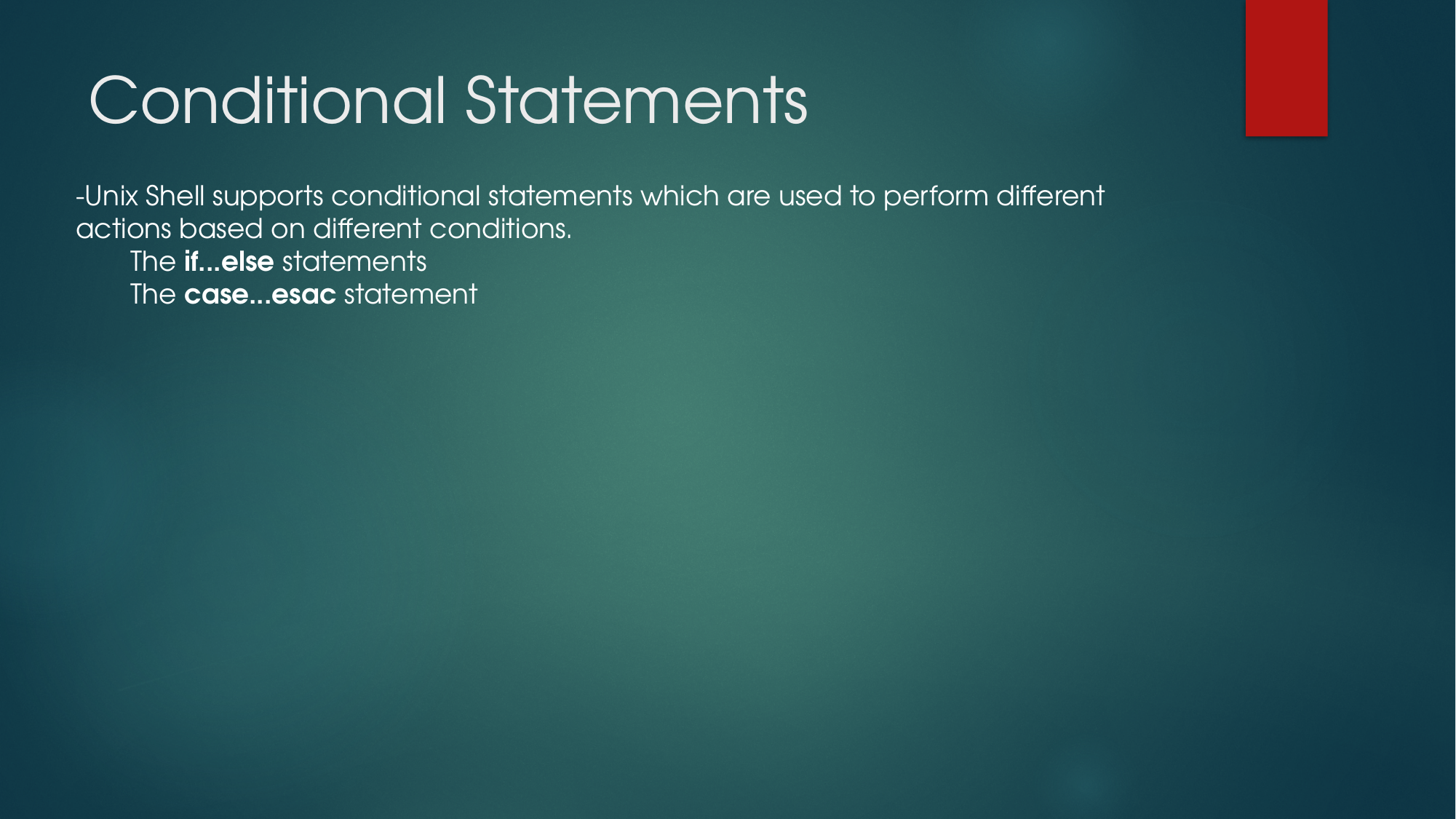

# Conditional Statements
-Unix Shell supports conditional statements which are used to perform different actions based on different conditions.
The if...else statements
The case...esac statement